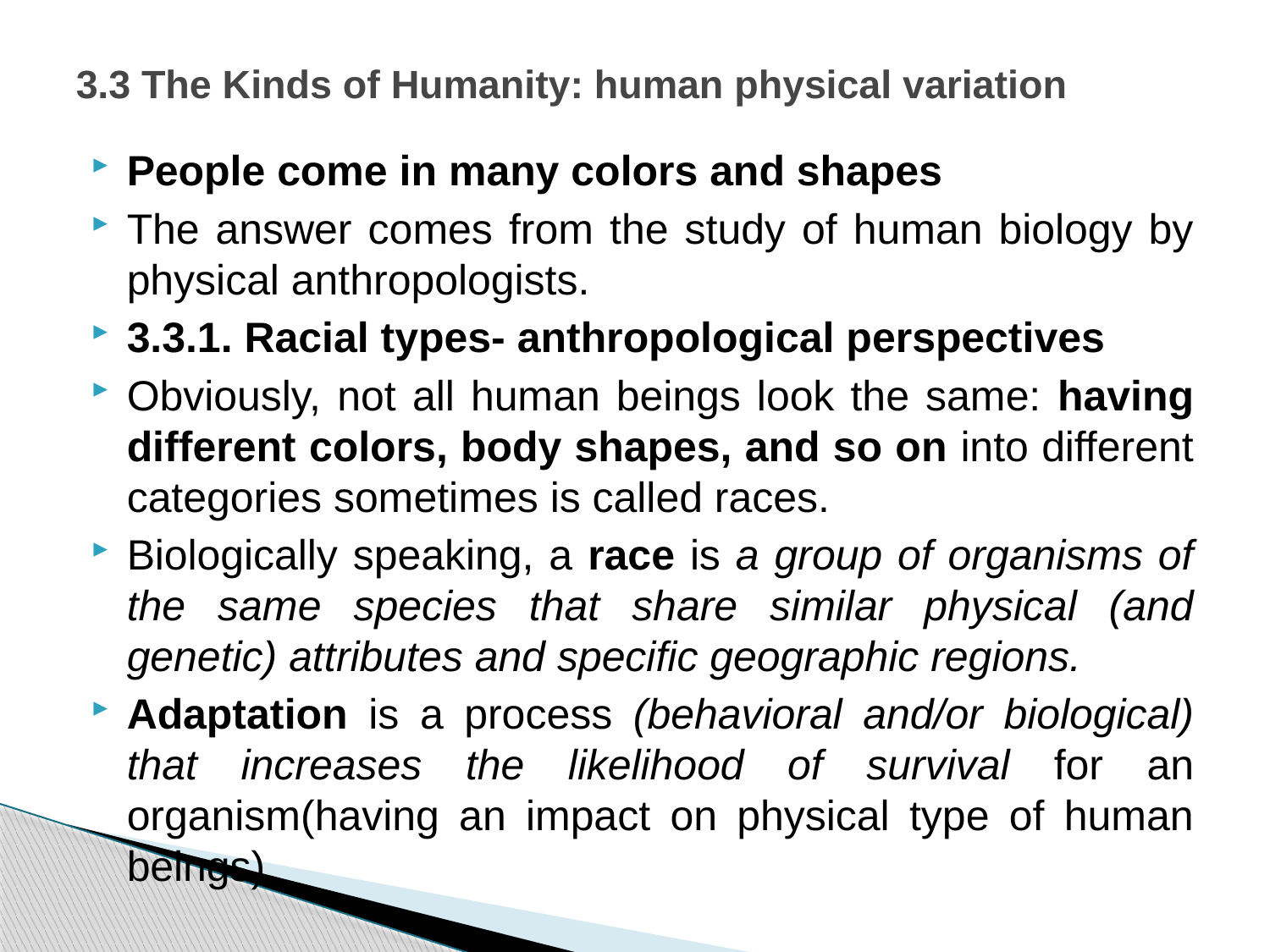

# 3.3 The Kinds of Humanity: human physical variation
People come in many colors and shapes
The answer comes from the study of human biology by physical anthropologists.
3.3.1. Racial types- anthropological perspectives
Obviously, not all human beings look the same: having different colors, body shapes, and so on into different categories sometimes is called races.
Biologically speaking, a race is a group of organisms of the same species that share similar physical (and genetic) attributes and specific geographic regions.
Adaptation is a process (behavioral and/or biological) that increases the likelihood of survival for an organism(having an impact on physical type of human beings)